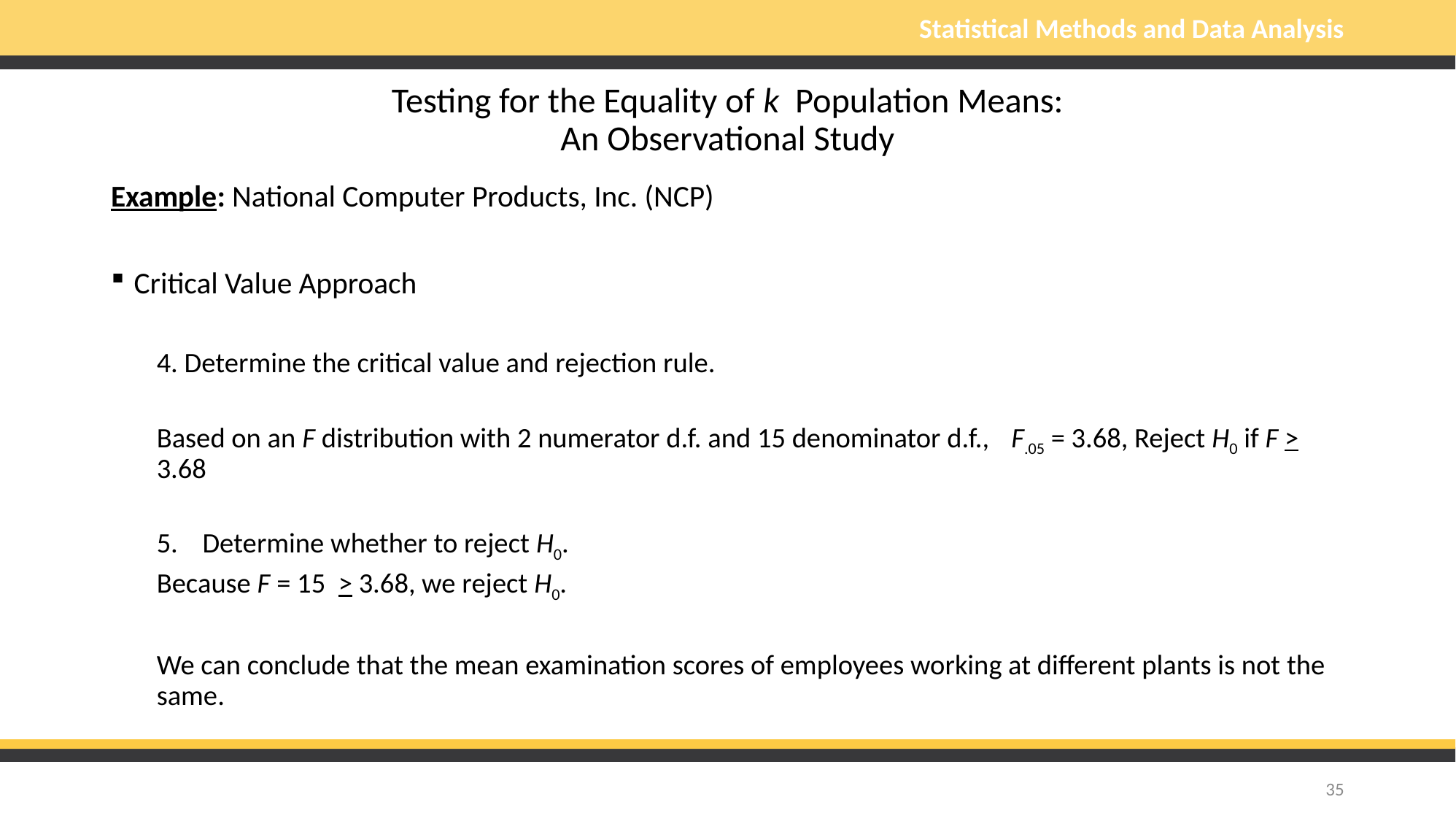

# Testing for the Equality of k  Population Means: An Observational Study
Example: National Computer Products, Inc. (NCP)

Critical Value Approach

4. Determine the critical value and rejection rule.

	Based on an F distribution with 2 numerator d.f. and 15 denominator d.f., 	F.05 = 3.68, Reject H0 if F > 3.68

Determine whether to reject H0.
		Because F = 15  > 3.68, we reject H0.

We can conclude that the mean examination scores of employees working at different plants is not the same.

35